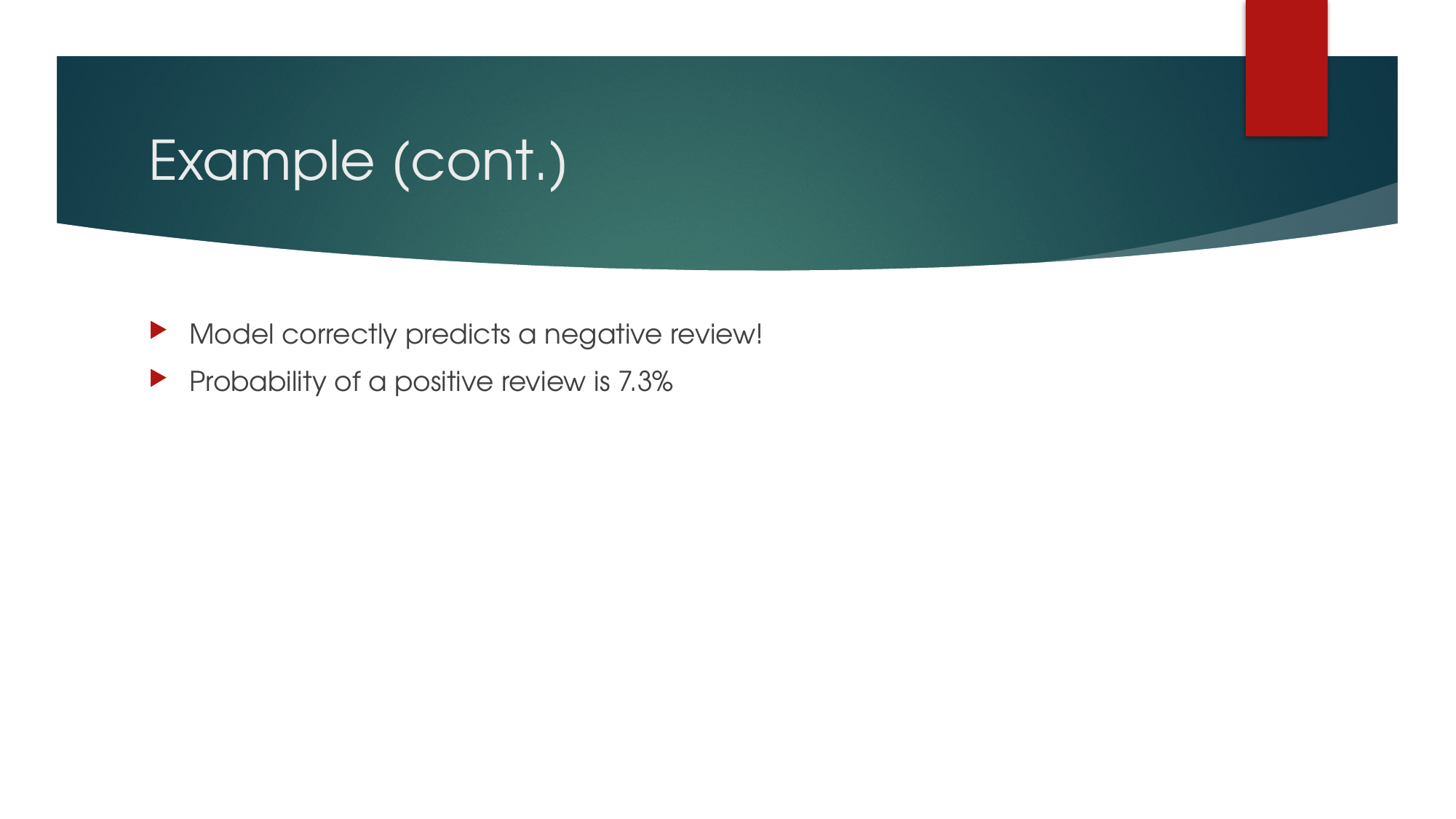

# Example (cont.)
Model correctly predicts a negative review!
Probability of a positive review is 7.3%